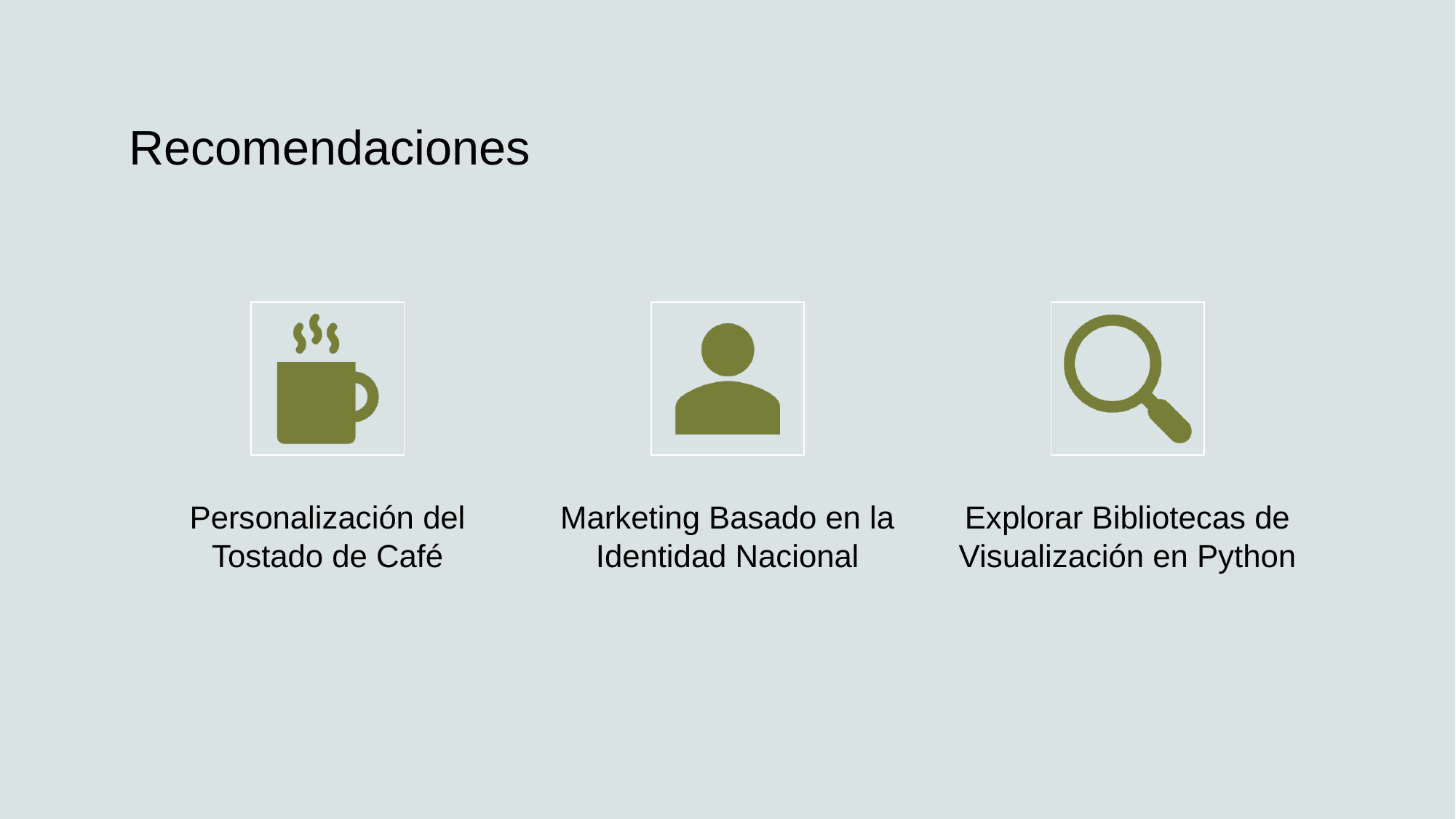

# Recomendaciones
Personalización del Tostado de Café
Marketing Basado en la Identidad Nacional
Explorar Bibliotecas de Visualización en Python